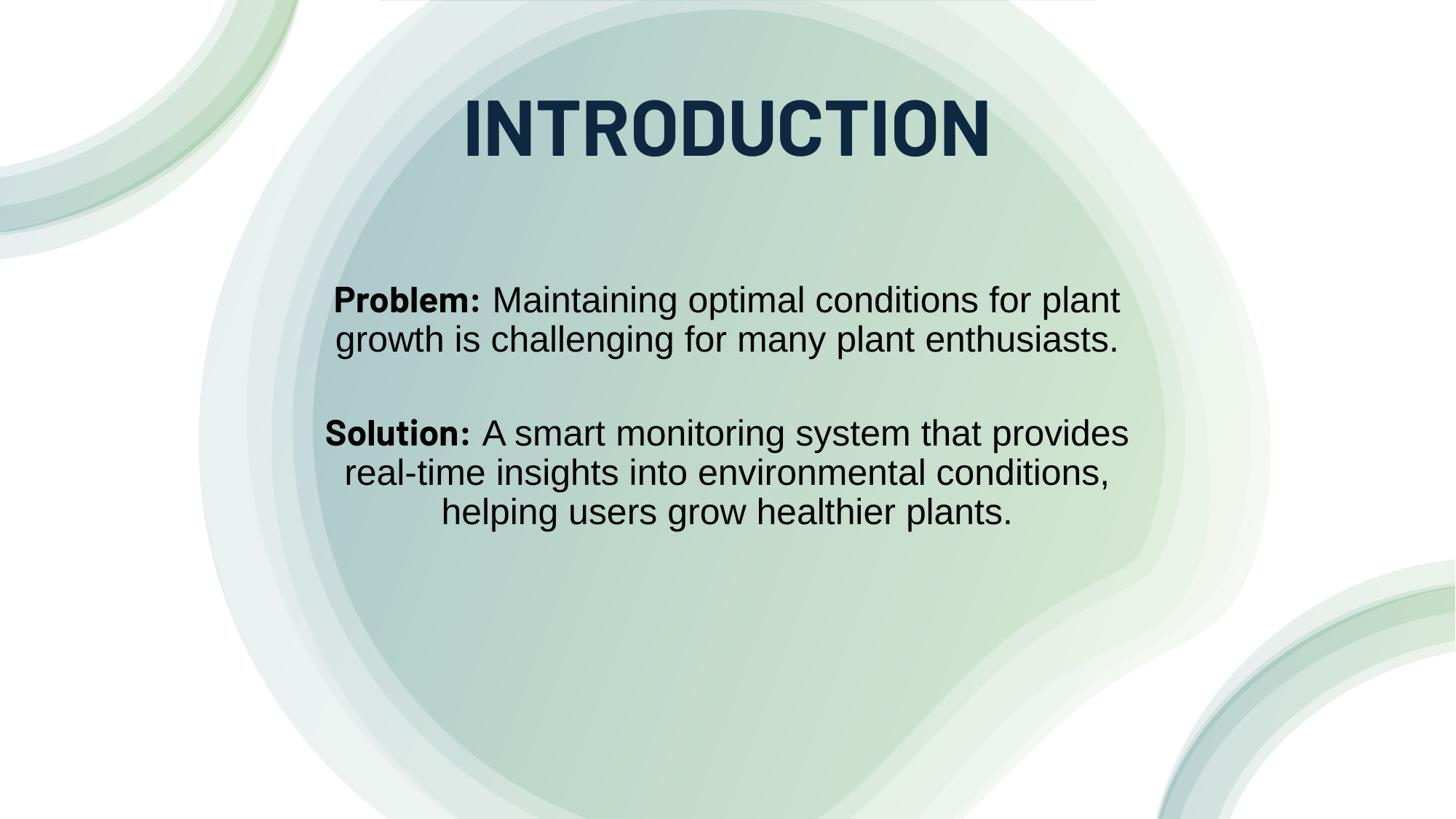

# INTRODUCTION
Problem: Maintaining optimal conditions for plant growth is challenging for many plant enthusiasts.
Solution: A smart monitoring system that provides real-time insights into environmental conditions, helping users grow healthier plants.